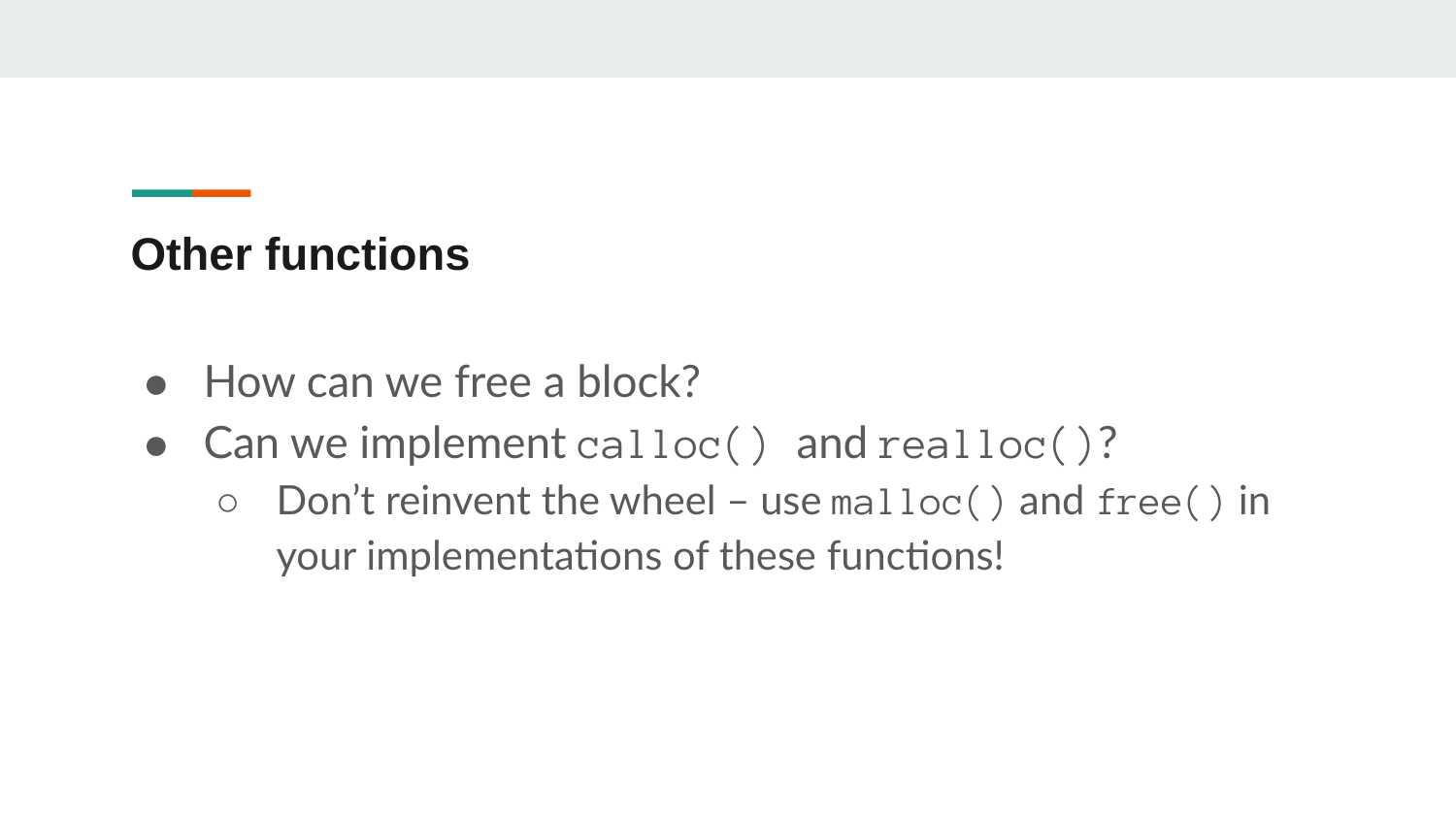

# Other functions
How can we free a block?
Can we implement calloc() and realloc()?
Don’t reinvent the wheel – use malloc() and free() in your implementations of these functions!